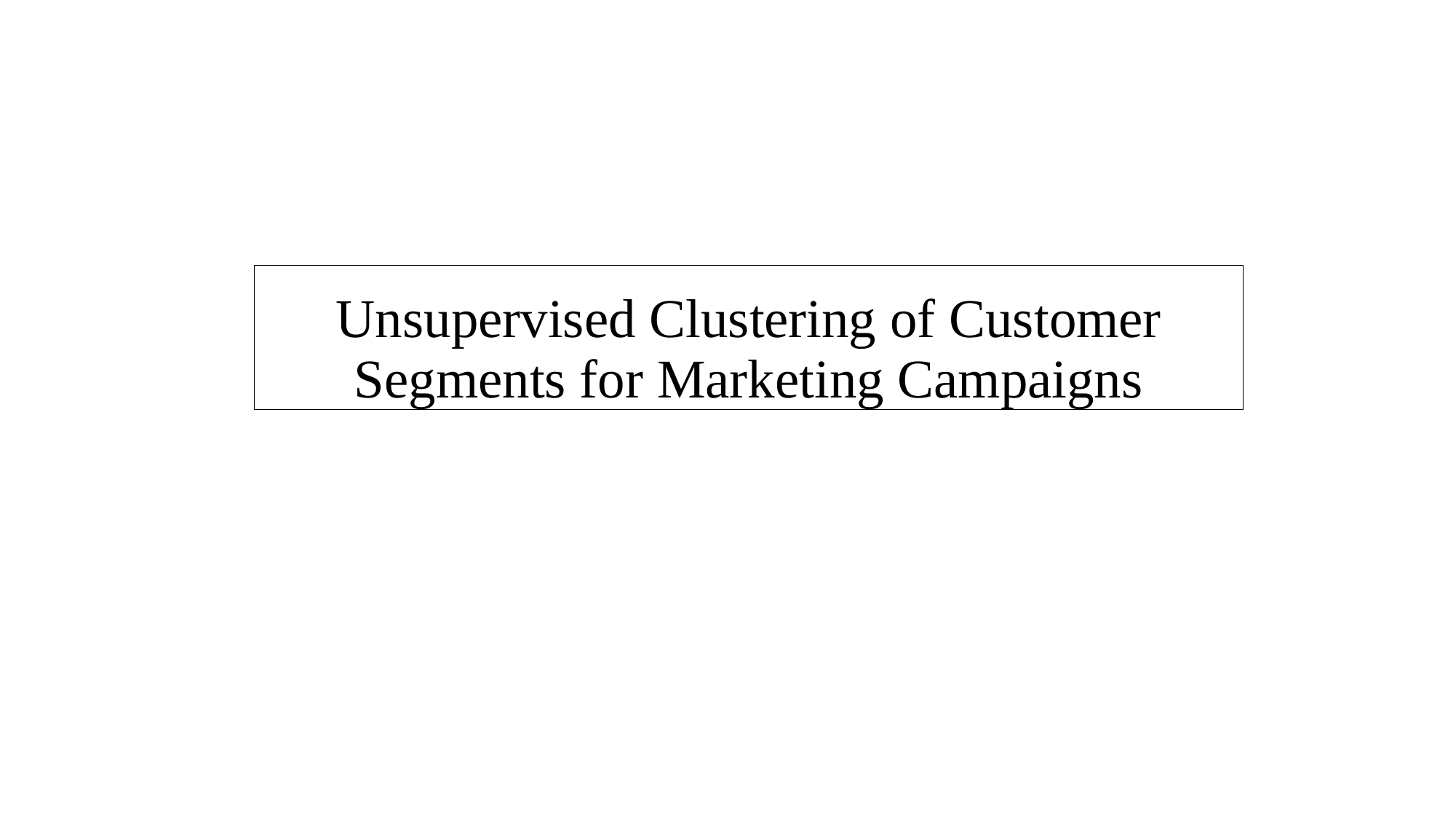

| Unsupervised Clustering of Customer Segments for Marketing Campaigns |
| --- |